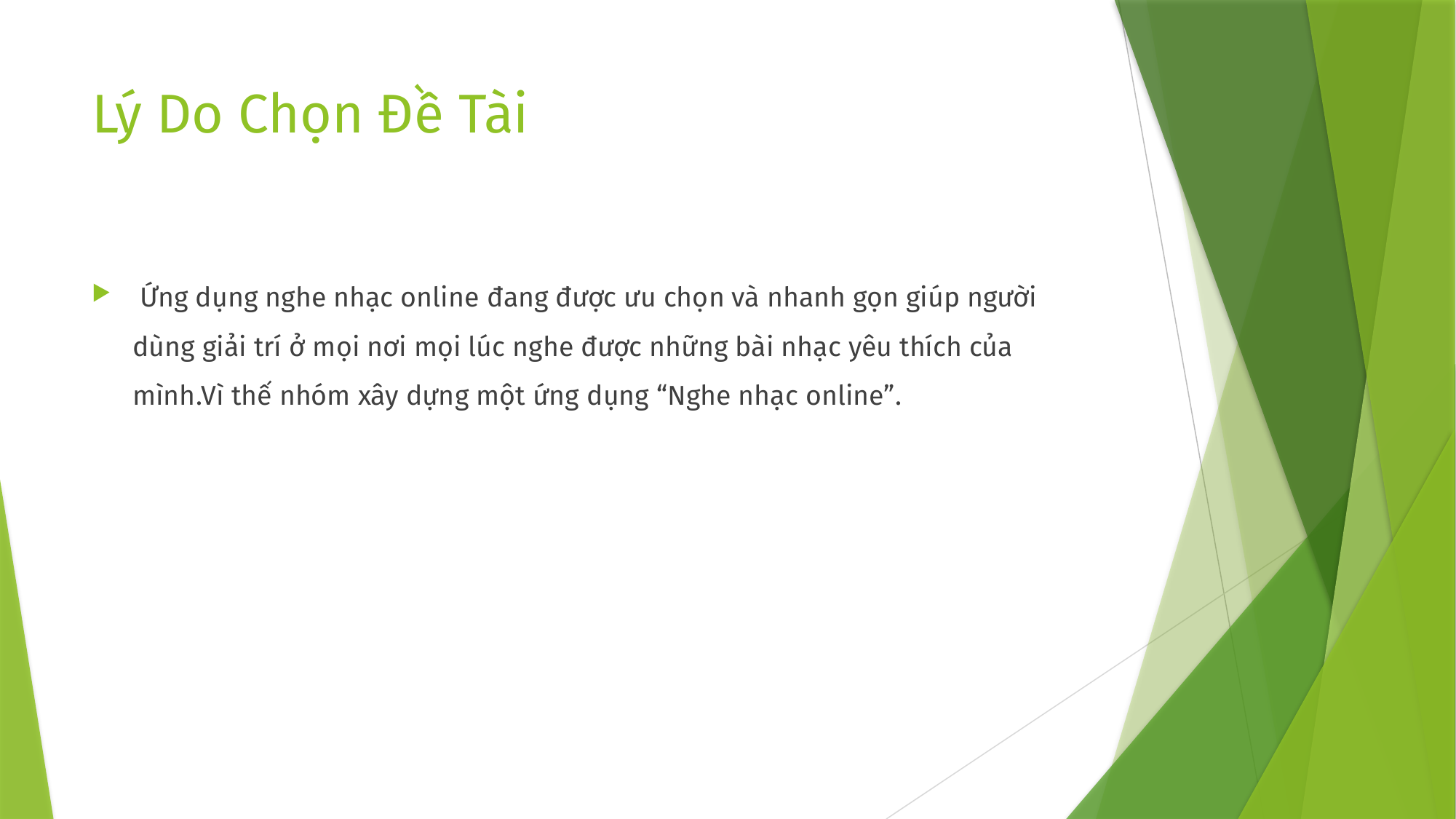

# Lý Do Chọn Đề Tài
 Ứng dụng nghe nhạc online đang được ưu chọn và nhanh gọn giúp người dùng giải trí ở mọi nơi mọi lúc nghe được những bài nhạc yêu thích của mình.Vì thế nhóm xây dựng một ứng dụng “Nghe nhạc online”.